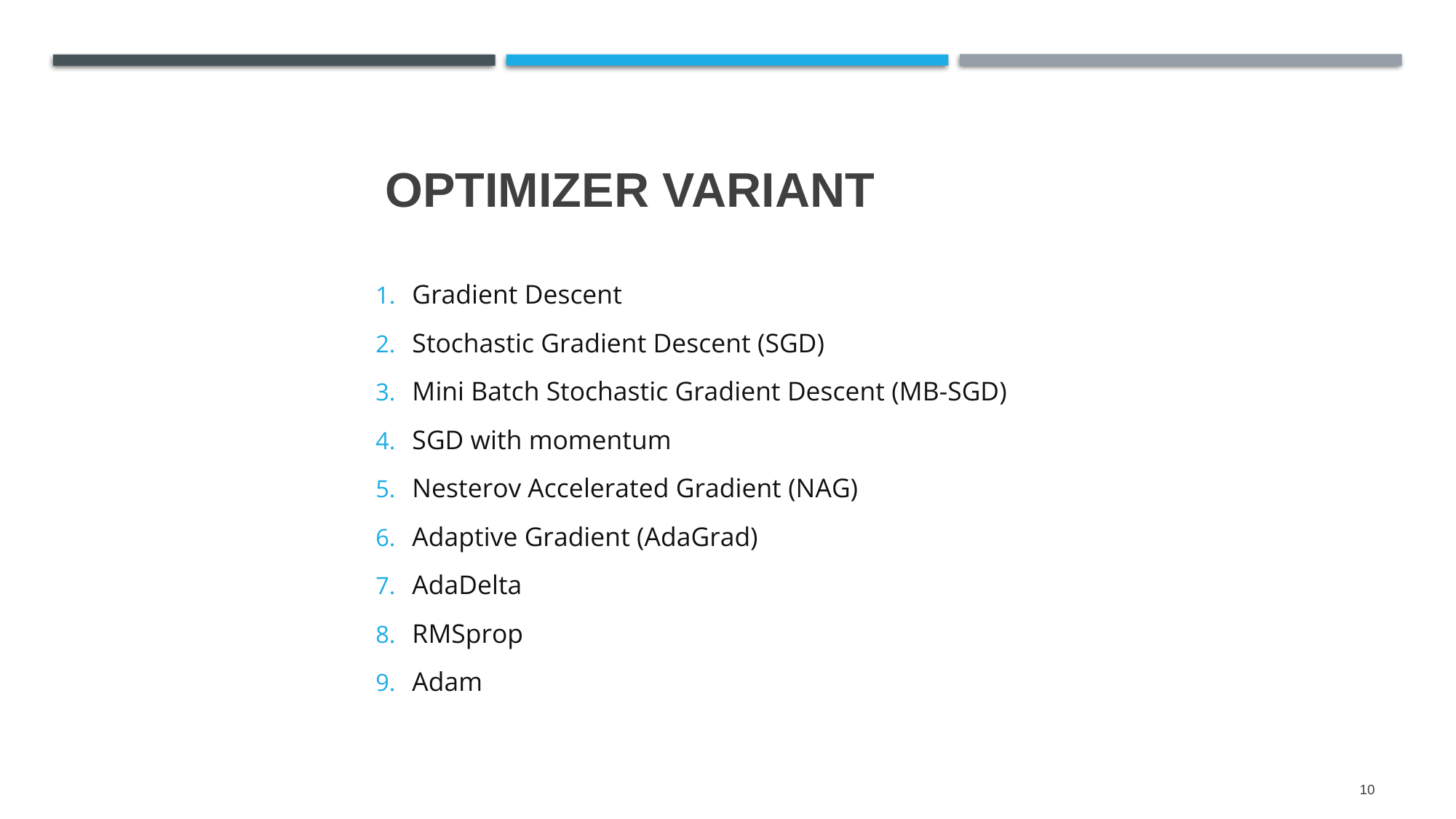

# Optimizer variant
Gradient Descent
Stochastic Gradient Descent (SGD)
Mini Batch Stochastic Gradient Descent (MB-SGD)
SGD with momentum
Nesterov Accelerated Gradient (NAG)
Adaptive Gradient (AdaGrad)
AdaDelta
RMSprop
Adam

10